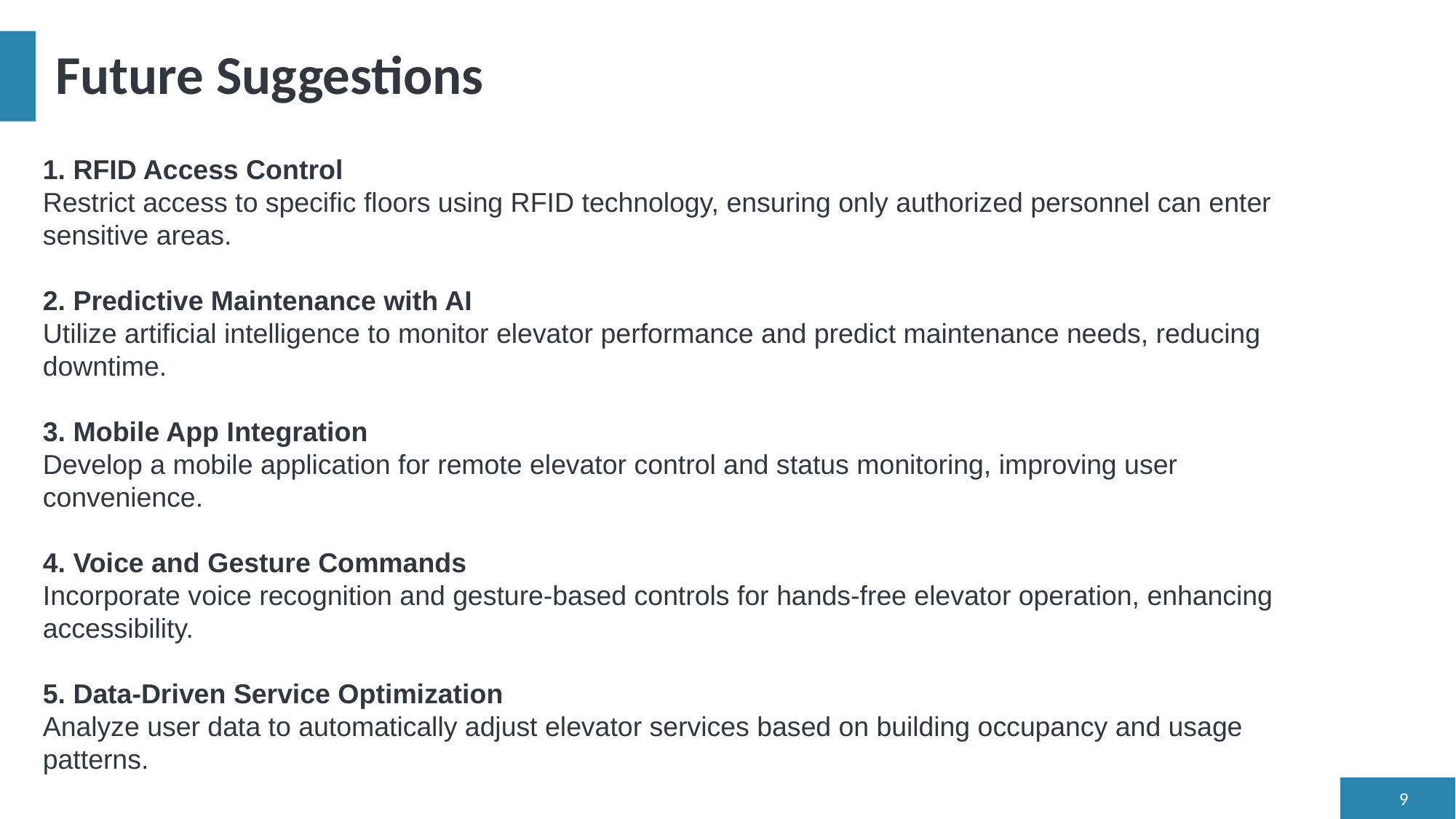

# Future Suggestions
1. RFID Access Control
Restrict access to specific floors using RFID technology, ensuring only authorized personnel can enter sensitive areas.

2. Predictive Maintenance with AI
Utilize artificial intelligence to monitor elevator performance and predict maintenance needs, reducing downtime.

3. Mobile App Integration
Develop a mobile application for remote elevator control and status monitoring, improving user convenience.

4. Voice and Gesture Commands
Incorporate voice recognition and gesture-based controls for hands-free elevator operation, enhancing accessibility.

5. Data-Driven Service Optimization
Analyze user data to automatically adjust elevator services based on building occupancy and usage patterns.
9